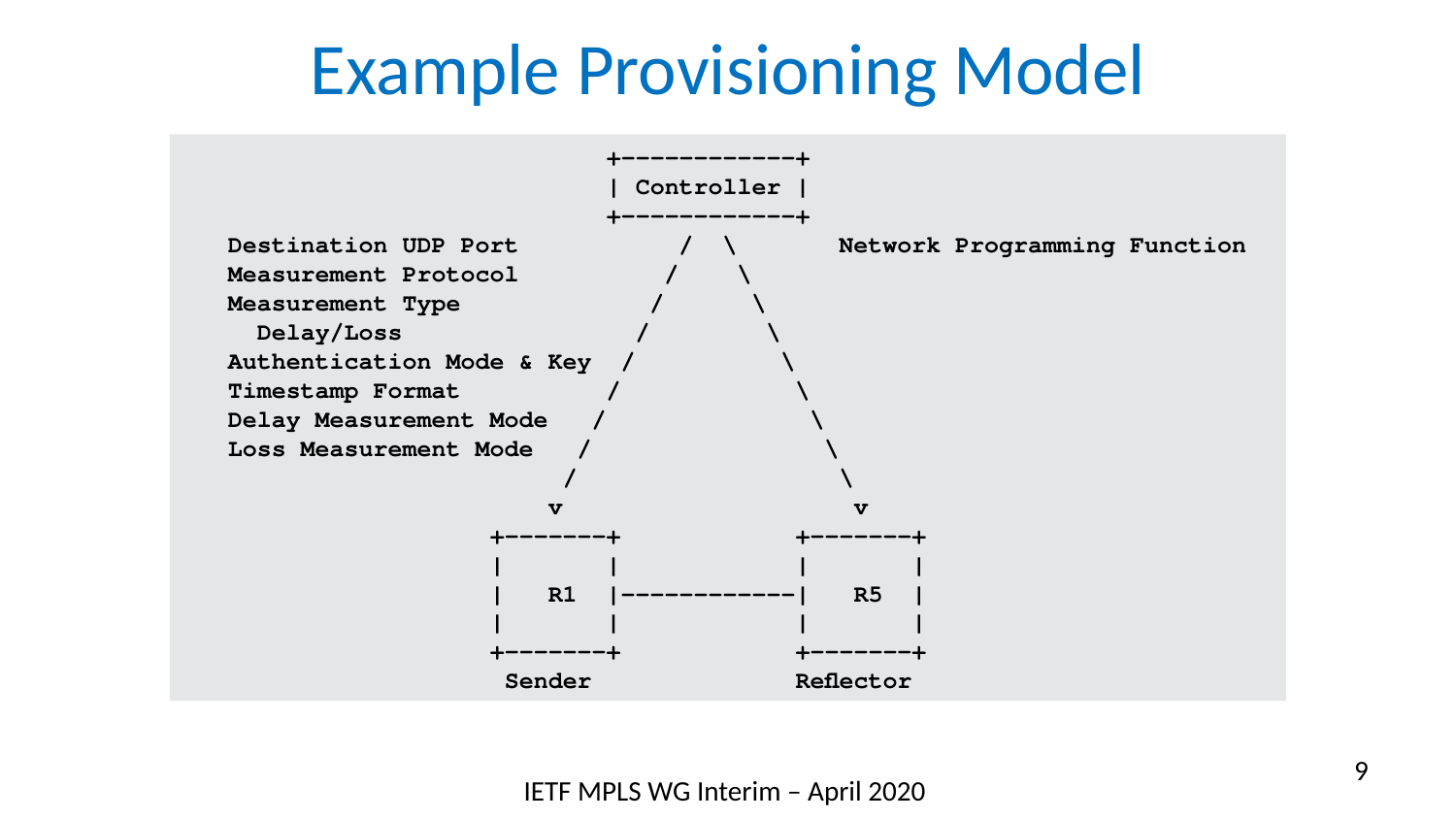

# Example Provisioning Model
                             +------------+
                             | Controller |
                             +------------+
   Destination UDP Port           /  \       Network Programming Function
   Measurement Protocol          /    \
   Measurement Type             /      \
     Delay/Loss                /        \
   Authentication Mode & Key  /          \
   Timestamp Format          /            \
   Delay Measurement Mode   /              \
   Loss Measurement Mode   /                \
                          /                  \
                         v                    v
                     +-------+            +-------+
                     |       |            |       |
                     |   R1  |------------|   R5  |
                     |       |            |       |
                     +-------+            +-------+
                      Sender              Reflector
9
IETF MPLS WG Interim – April 2020